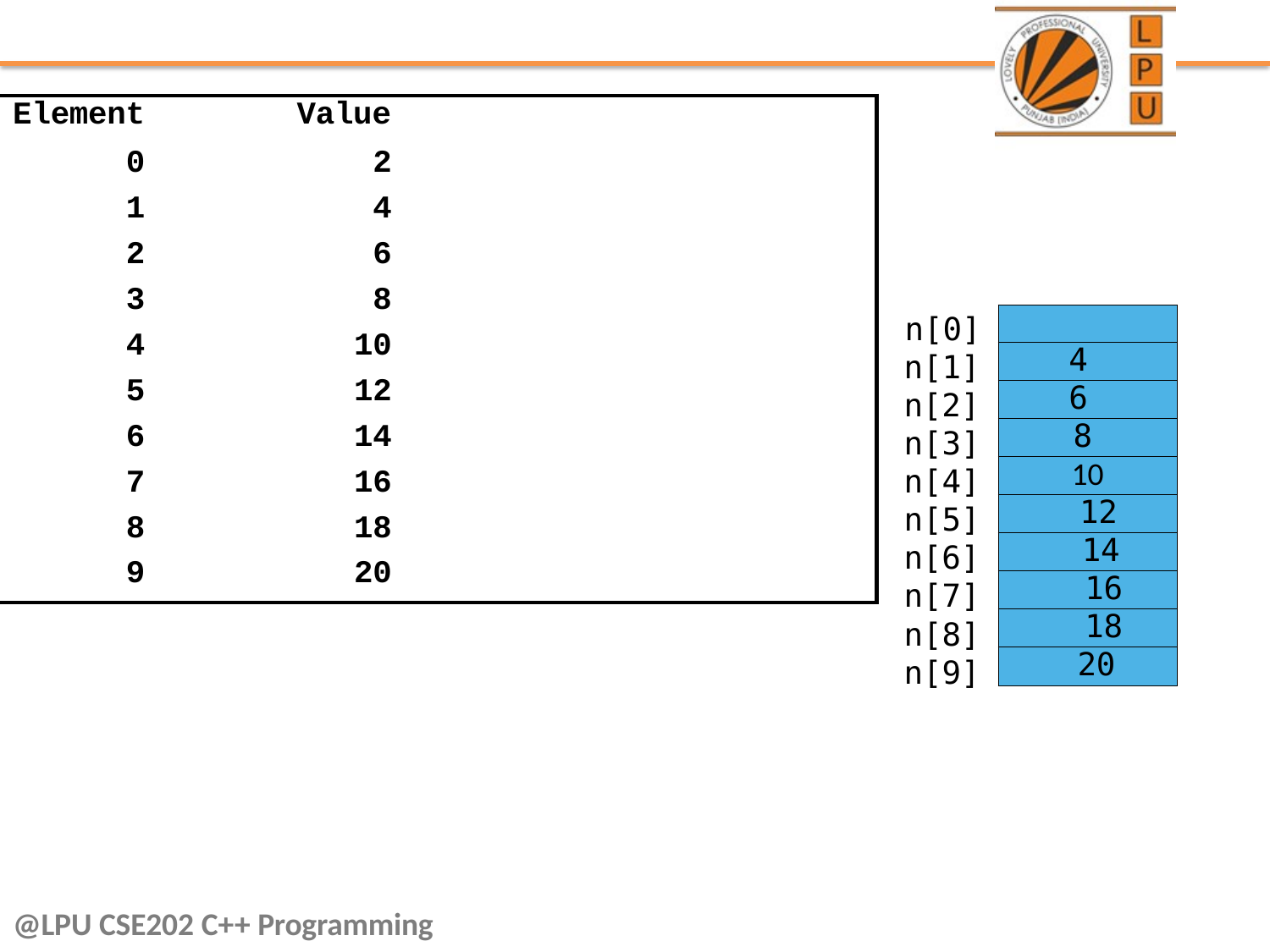

| Element | Value |
| --- | --- |
| 0 | 2 |
| 1 | 4 |
| 2 | 6 |
| 3 | 8 |
| 4 | 10 |
| 5 | 12 |
| 6 | 14 |
| 7 | 16 |
| 8 | 18 |
| 9 | 20 |
|  |
| --- |
| 4 |
| 6 |
| 8 |
| 10 |
| 12 |
| 14 |
| 16 |
| 18 |
| 20 |
n[0]
n[1]
n[2]
n[3]
n[4]
n[5]
n[6]
n[7]
n[8]
n[9]
@LPU CSE202 C++ Programming